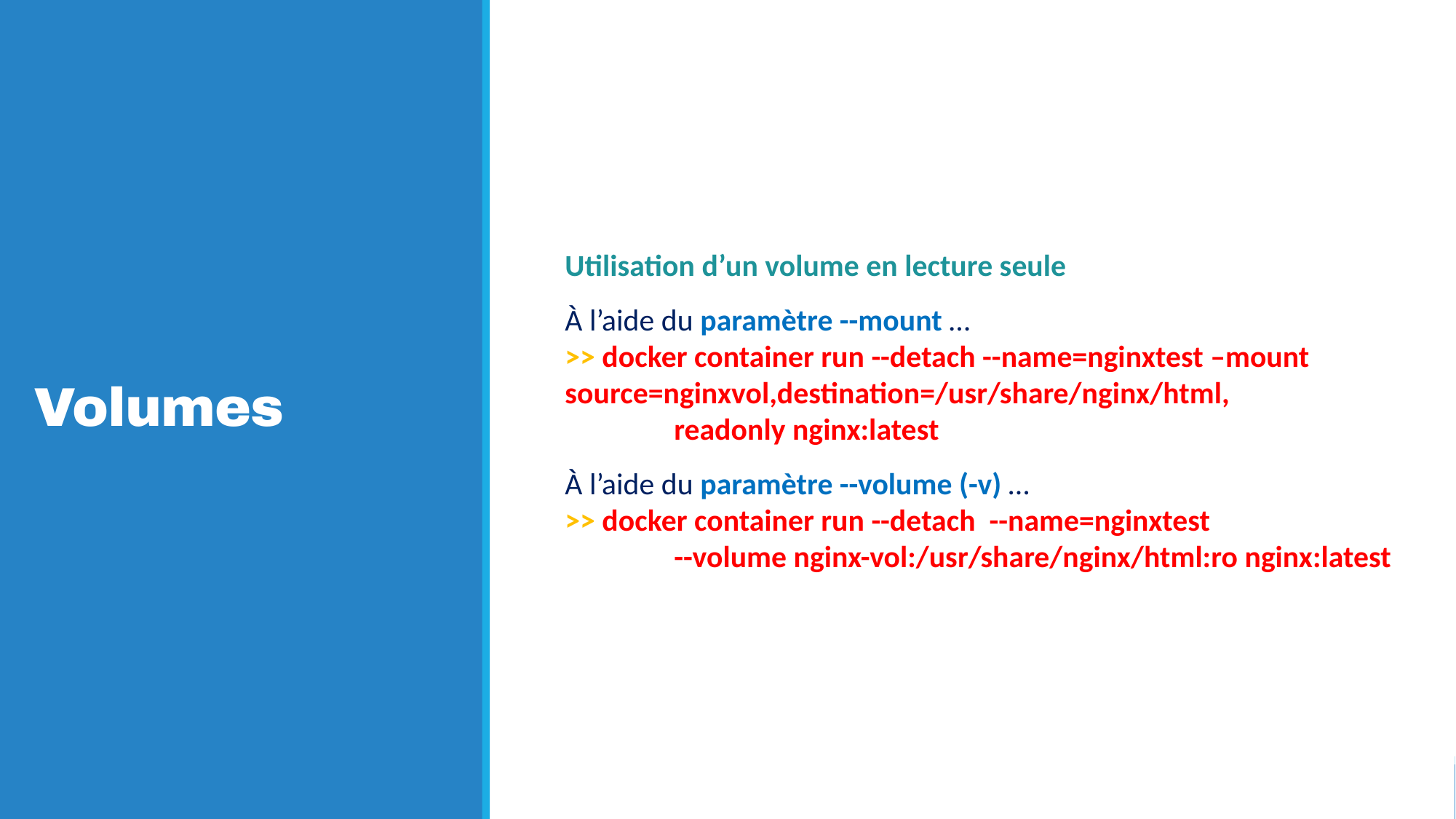

# Volumes
Utilisation d’un volume en lecture seule
À l’aide du paramètre --mount …
>> docker container run --detach --name=nginxtest –mount 	source=nginxvol,destination=/usr/share/nginx/html,
	readonly nginx:latest
À l’aide du paramètre --volume (-v) …
>> docker container run --detach  --name=nginxtest
	--volume nginx-vol:/usr/share/nginx/html:ro nginx:latest